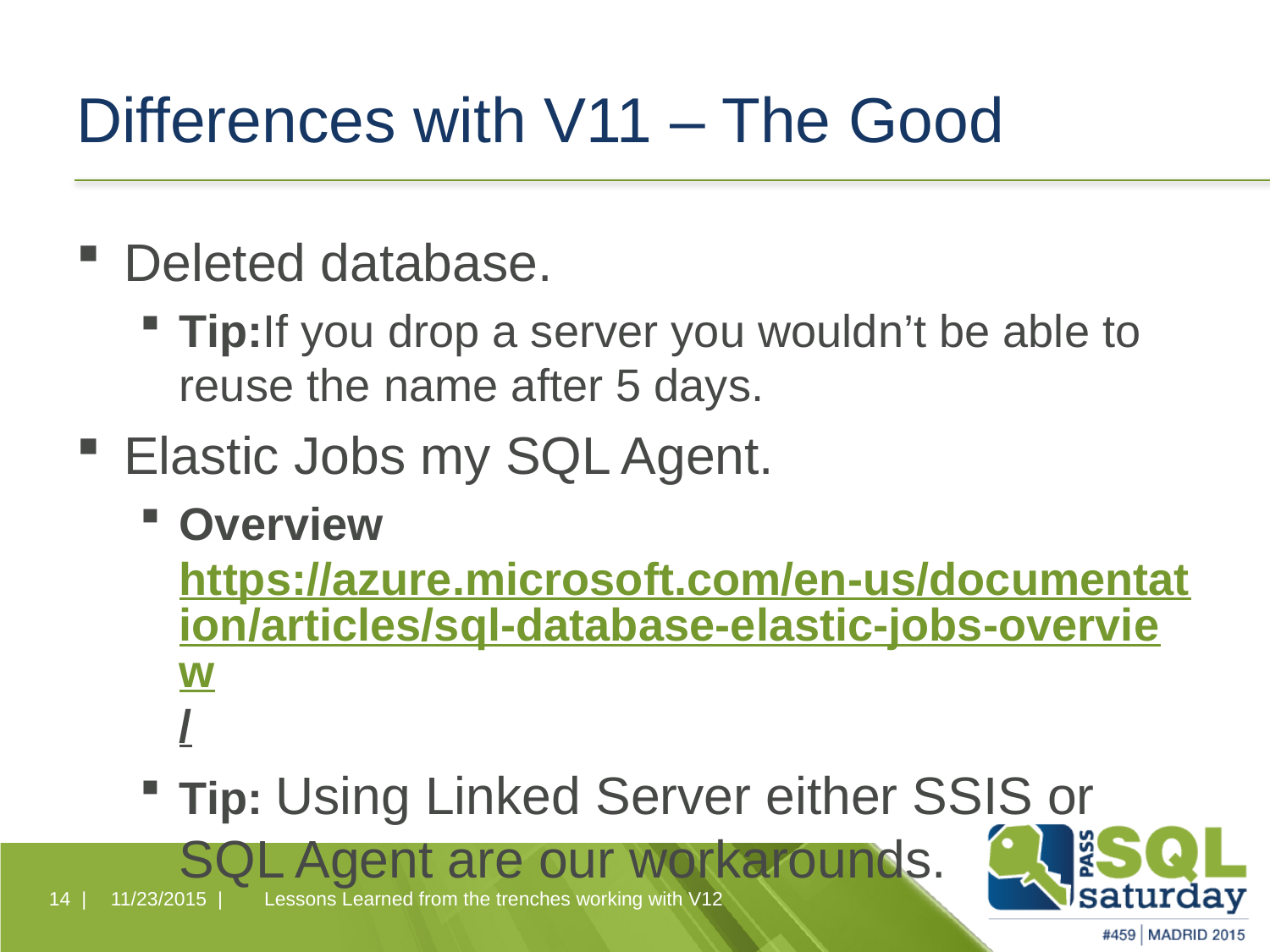

# Differences with V11 – The Good
Deleted database.
Tip:If you drop a server you wouldn’t be able to reuse the name after 5 days.
Elastic Jobs my SQL Agent.
Overview https://azure.microsoft.com/en-us/documentation/articles/sql-database-elastic-jobs-overview/
Tip: Using Linked Server either SSIS or SQL Agent are our workarounds.

Lessons Learned from the trenches working with V12
14  |
11/23/2015  |